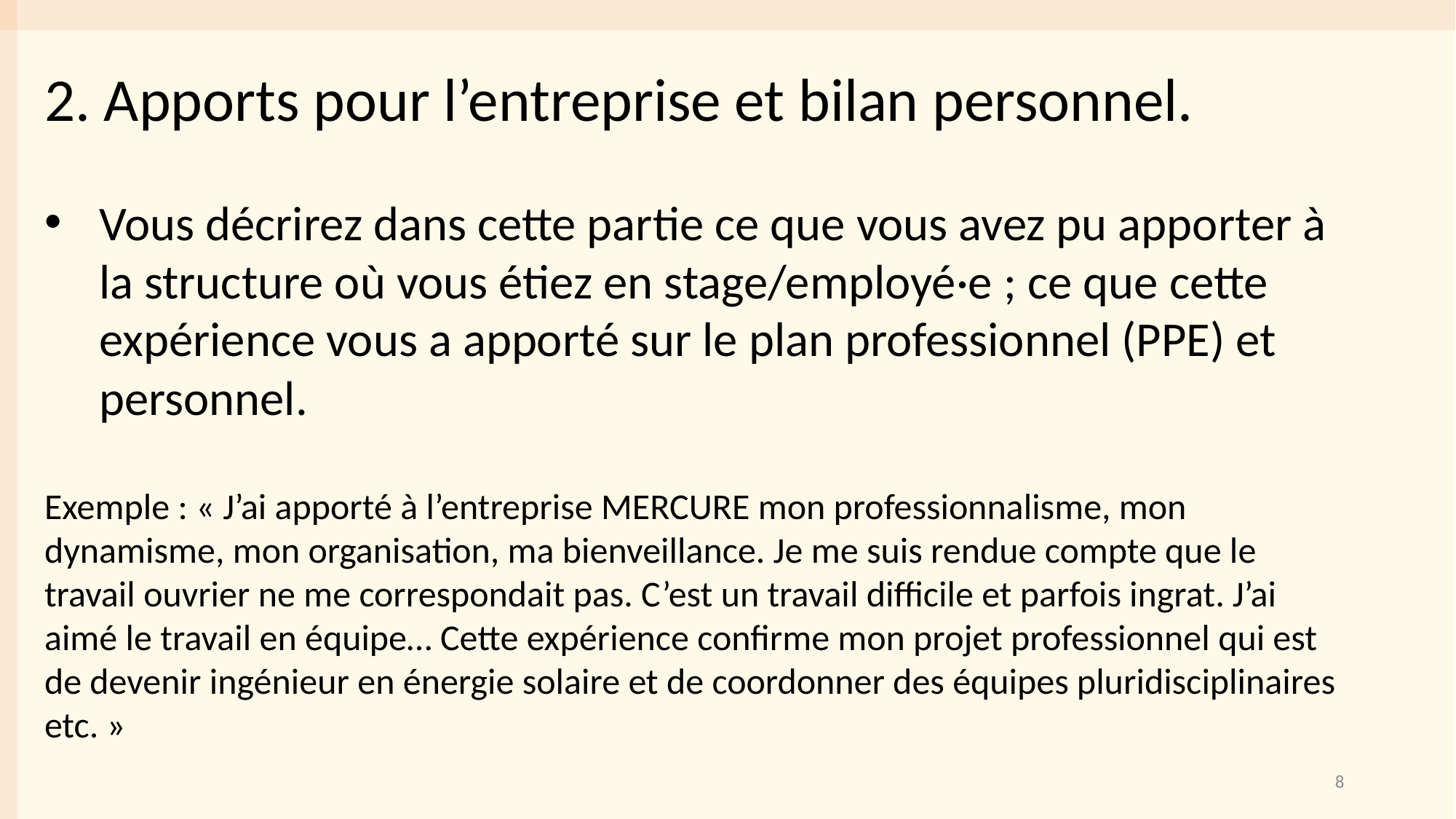

2. Apports pour l’entreprise et bilan personnel.

Vous décrirez dans cette partie ce que vous avez pu apporter à la structure où vous étiez en stage/employé·e ; ce que cette expérience vous a apporté sur le plan professionnel (PPE) et personnel.

Exemple : « J’ai apporté à l’entreprise MERCURE mon professionnalisme, mon dynamisme, mon organisation, ma bienveillance. Je me suis rendue compte que le travail ouvrier ne me correspondait pas. C’est un travail difficile et parfois ingrat. J’ai aimé le travail en équipe… Cette expérience confirme mon projet professionnel qui est de devenir ingénieur en énergie solaire et de coordonner des équipes pluridisciplinaires etc. »
8